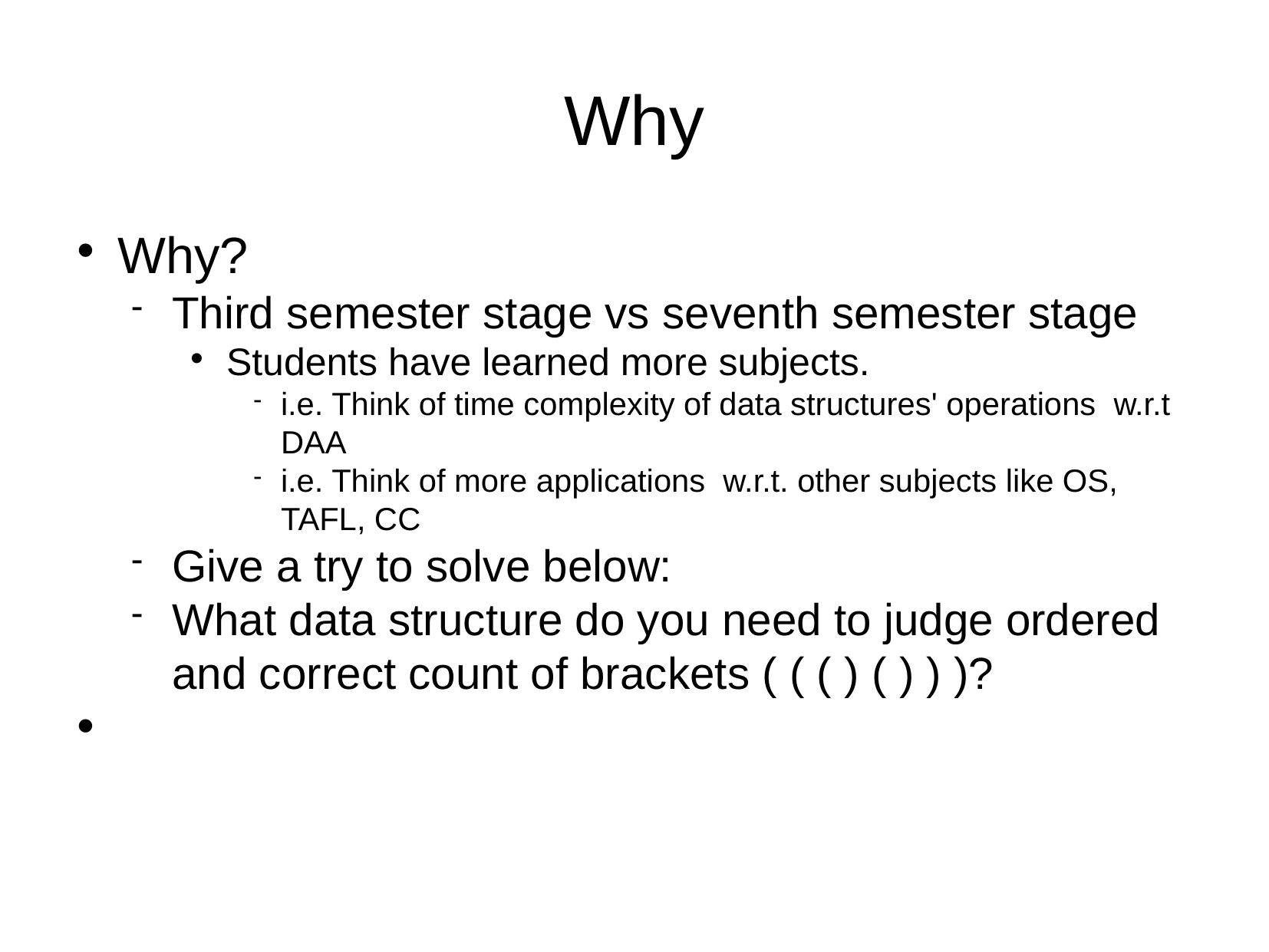

Why
Why?
Third semester stage vs seventh semester stage
Students have learned more subjects.
i.e. Think of time complexity of data structures' operations  w.r.t DAA
i.e. Think of more applications  w.r.t. other subjects like OS, TAFL, CC
Give a try to solve below:
What data structure do you need to judge ordered and correct count of brackets ( ( ( ) ( ) ) )?